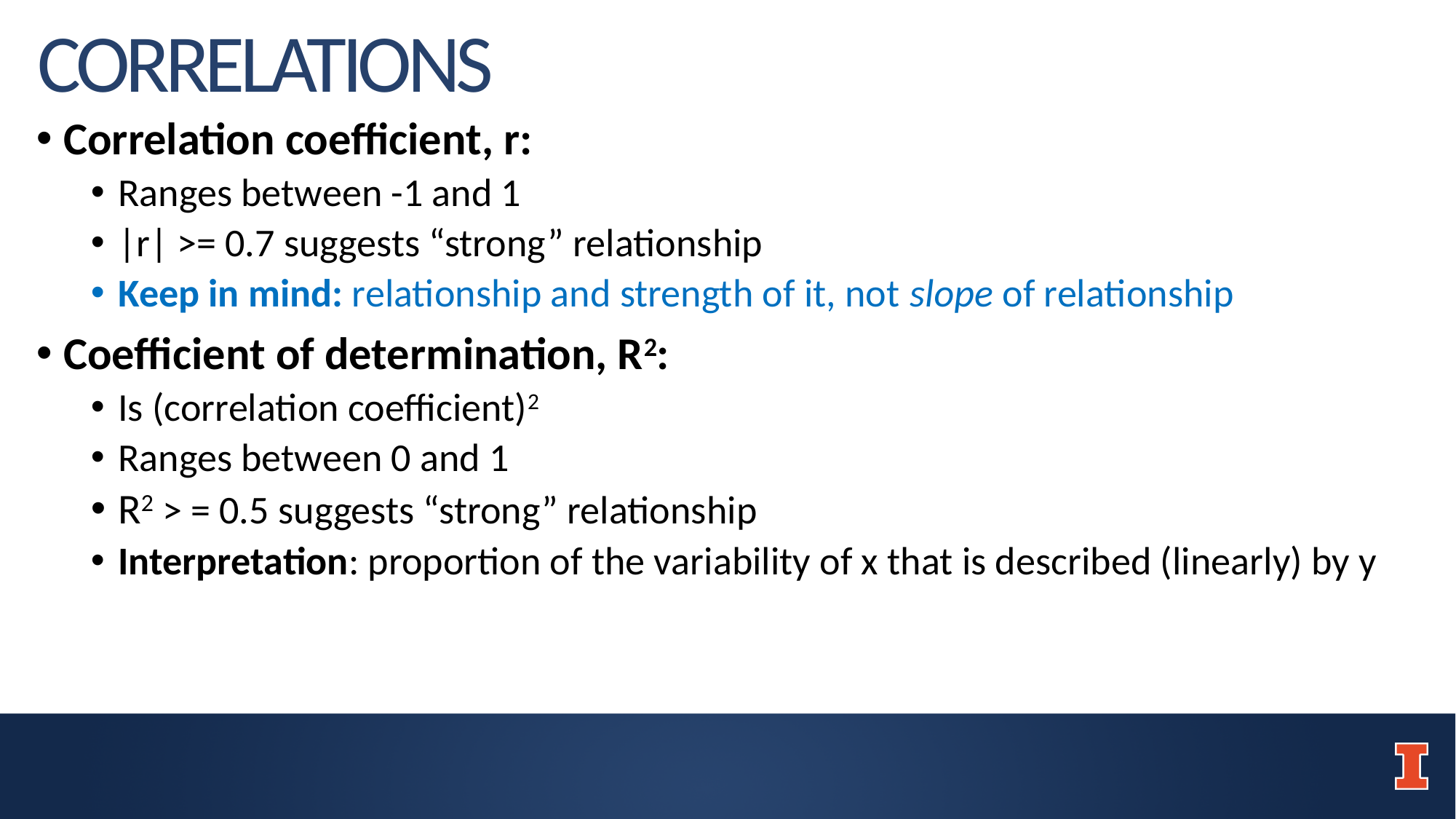

# CORRELATIONS
Correlation coefficient, r:
Ranges between -1 and 1
|r| >= 0.7 suggests “strong” relationship
Keep in mind: relationship and strength of it, not slope of relationship
Coefficient of determination, R2:
Is (correlation coefficient)2
Ranges between 0 and 1
R2 > = 0.5 suggests “strong” relationship
Interpretation: proportion of the variability of x that is described (linearly) by y